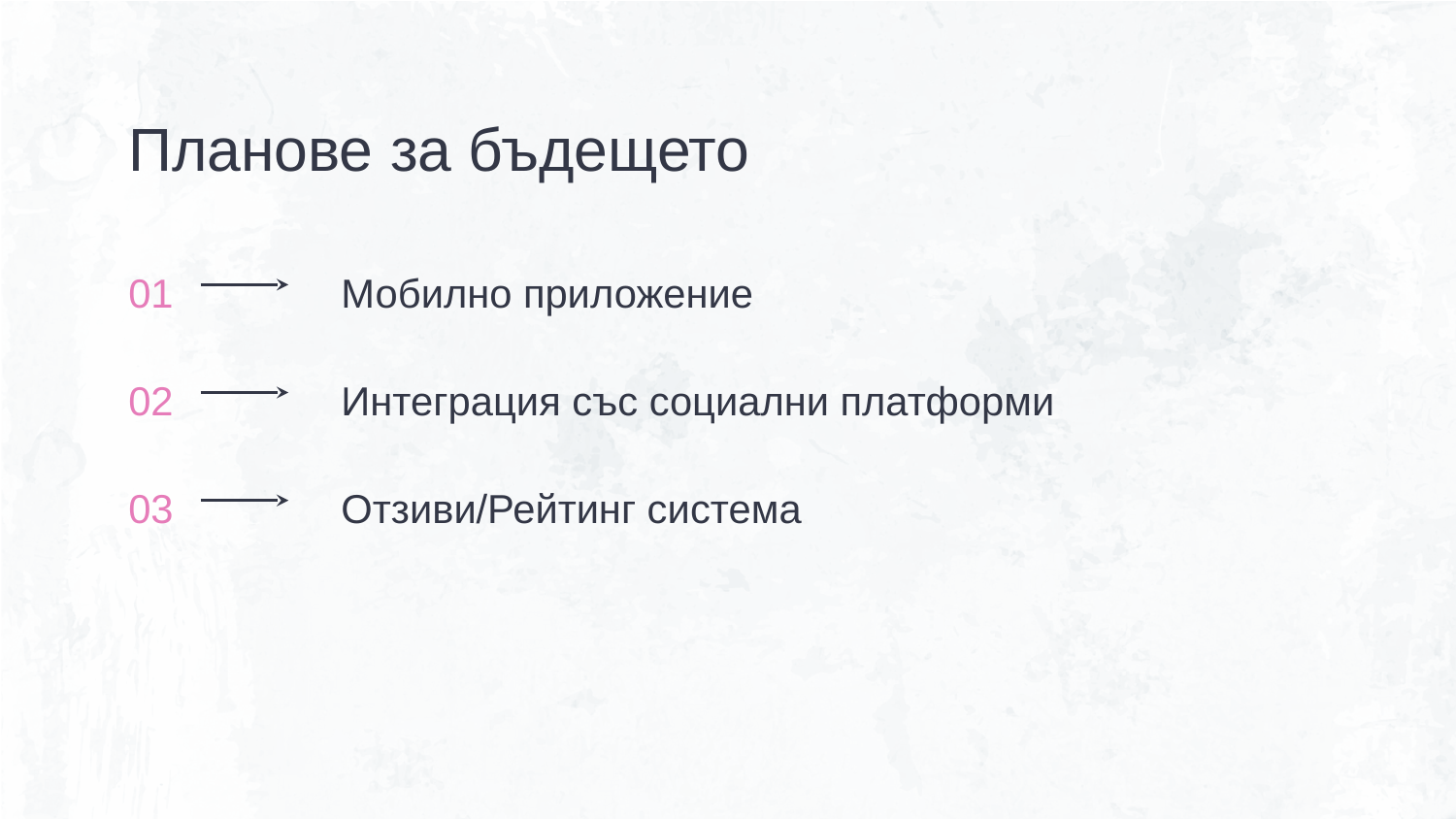

Планове за бъдещето
# 01
Мобилно приложение
02
Интеграция със социални платформи
03
Отзиви/Рейтинг система